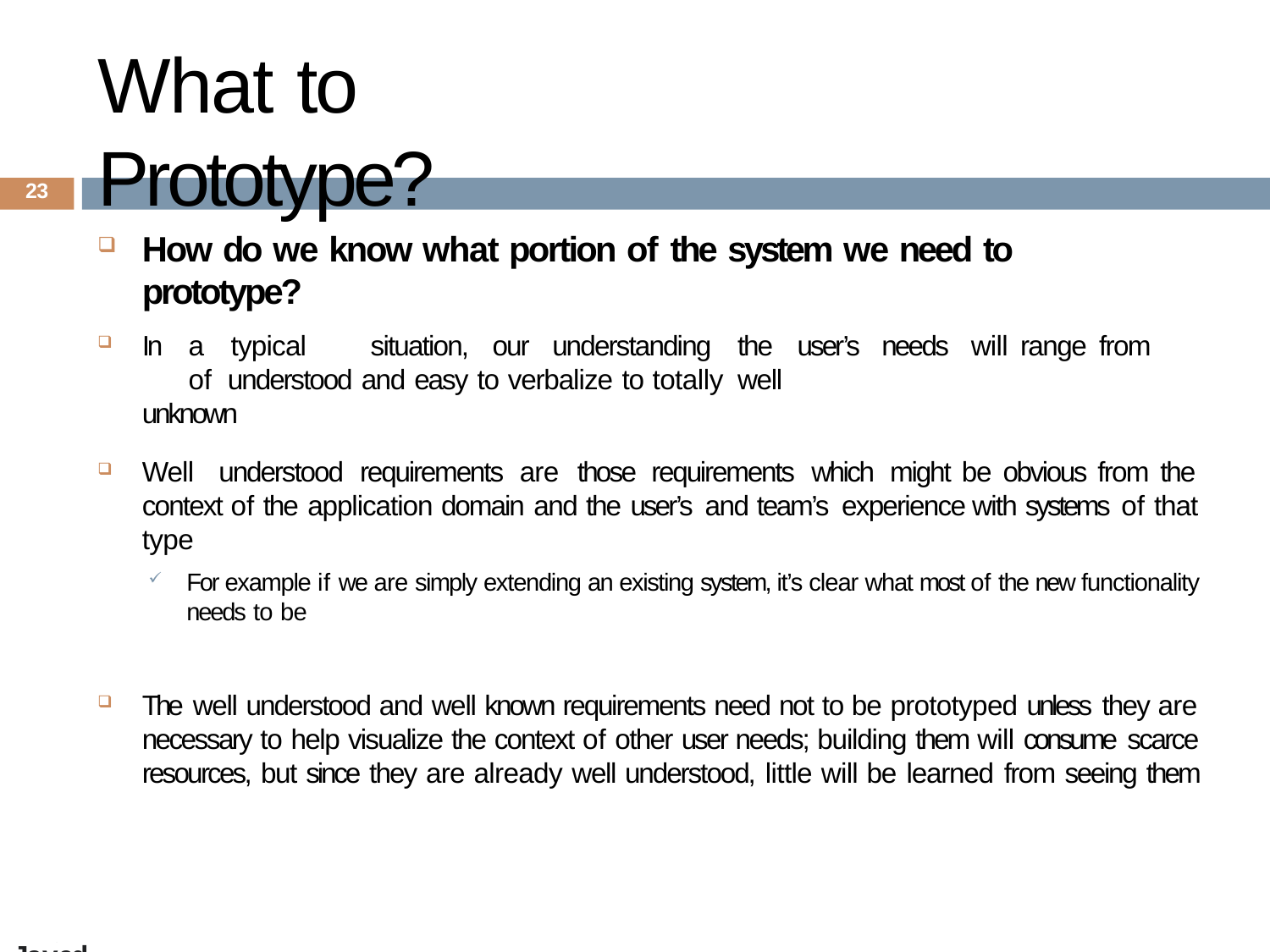

# What to Prototype?
23
How do we know what portion of the system we need to prototype?
In	a	typical	situation,	our	understanding	of  understood and easy to verbalize to totally unknown
the	user’s	needs	will range from well
Well understood requirements are those requirements which might be obvious from the  context of the application domain and the user’s and team’s experience with systems of that  type
For example if we are simply extending an existing system, it’s clear what most of the new functionality  needs to be

The well understood and well known requirements need not to be prototyped unless they are  necessary to help visualize the context of other user needs; building them will consume scarce  resources, but since they are already well understood, little will be learned from seeing them

Engr. Ali Javed